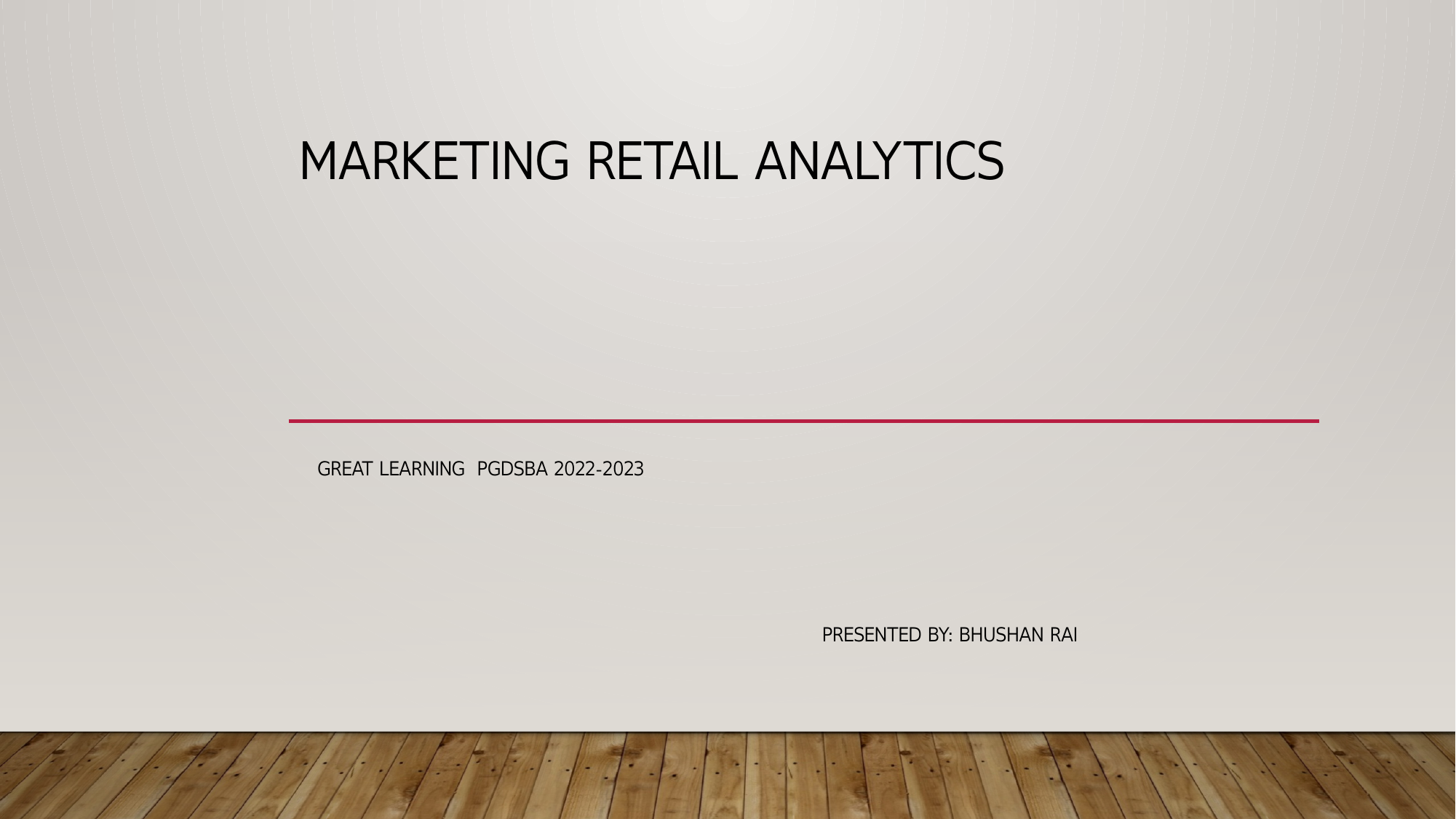

# Marketing retail analytics
Great Learning  PGDSBA 2022-2023
						Presented by: Bhushan Rai